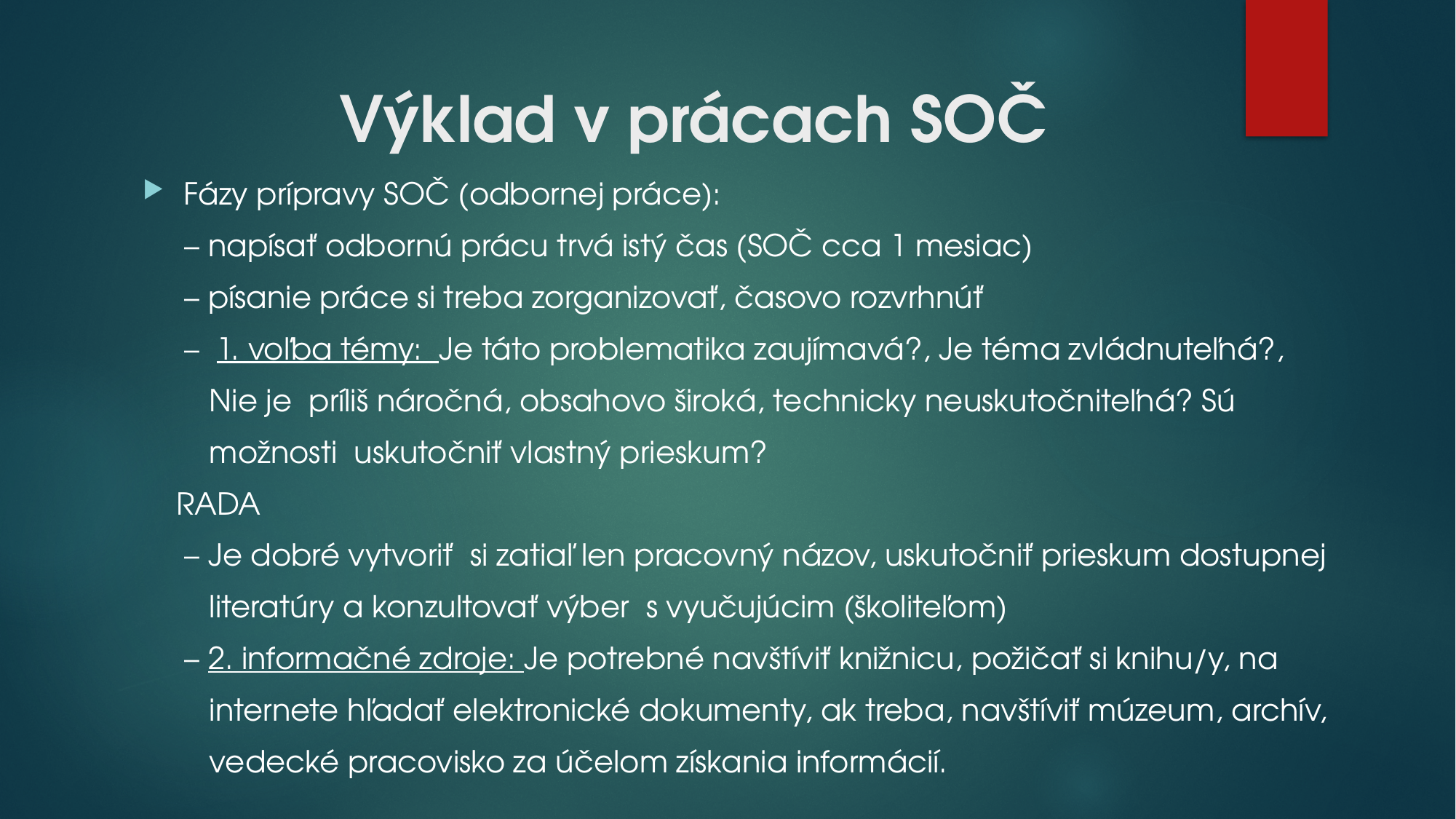

# Výklad v prácach SOČ
Fázy prípravy SOČ (odbornej práce):
     – napísať odbornú prácu trvá istý čas (SOČ cca 1 mesiac)
     – písanie práce si treba zorganizovať, časovo rozvrhnúť
     –  1. voľba témy:  Je táto problematika zaujímavá?, Je téma zvládnuteľná?,
        Nie je  príliš náročná, obsahovo široká, technicky neuskutočniteľná? Sú
        možnosti  uskutočniť vlastný prieskum?
    RADA
     – Je dobré vytvoriť  si zatiaľ len pracovný názov, uskutočniť prieskum dostupnej
        literatúry a konzultovať výber  s vyučujúcim (školiteľom)
     – 2. informačné zdroje: Je potrebné navštíviť knižnicu, požičať si knihu/y, na
        internete hľadať elektronické dokumenty, ak treba, navštíviť múzeum, archív,
        vedecké pracovisko za účelom získania informácií.